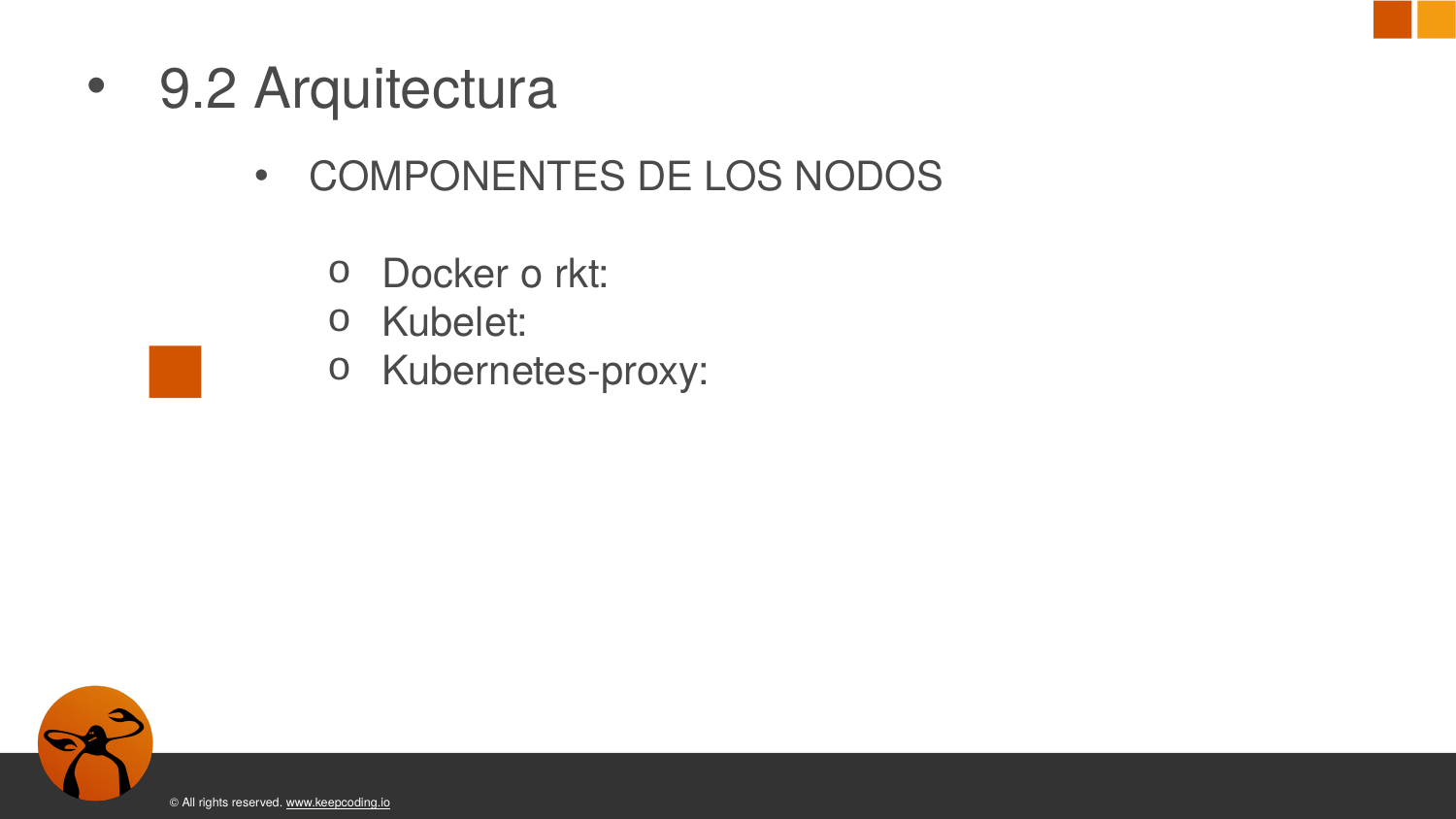

9.2 Arquitectura

COMPONENTES DE LOS NODOS

Docker o rkt:
Kubelet:
Kubernetes-proxy: